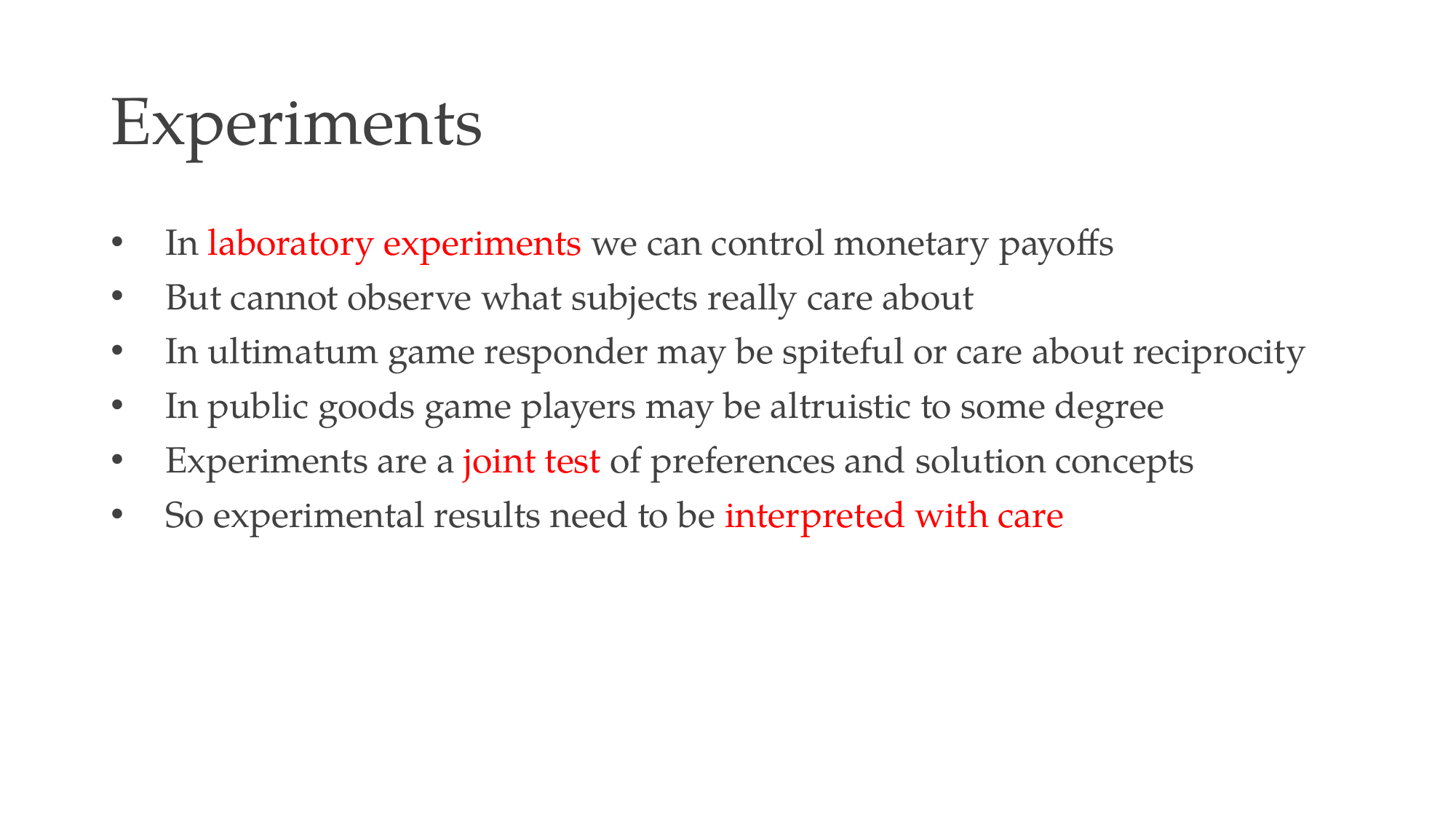

# Experiments
In laboratory experiments we can control monetary payoffs
But cannot observe what subjects really care about
In ultimatum game responder may be spiteful or care about reciprocity
In public goods game players may be altruistic to some degree
Experiments are a joint test of preferences and solution concepts
So experimental results need to be interpreted with care